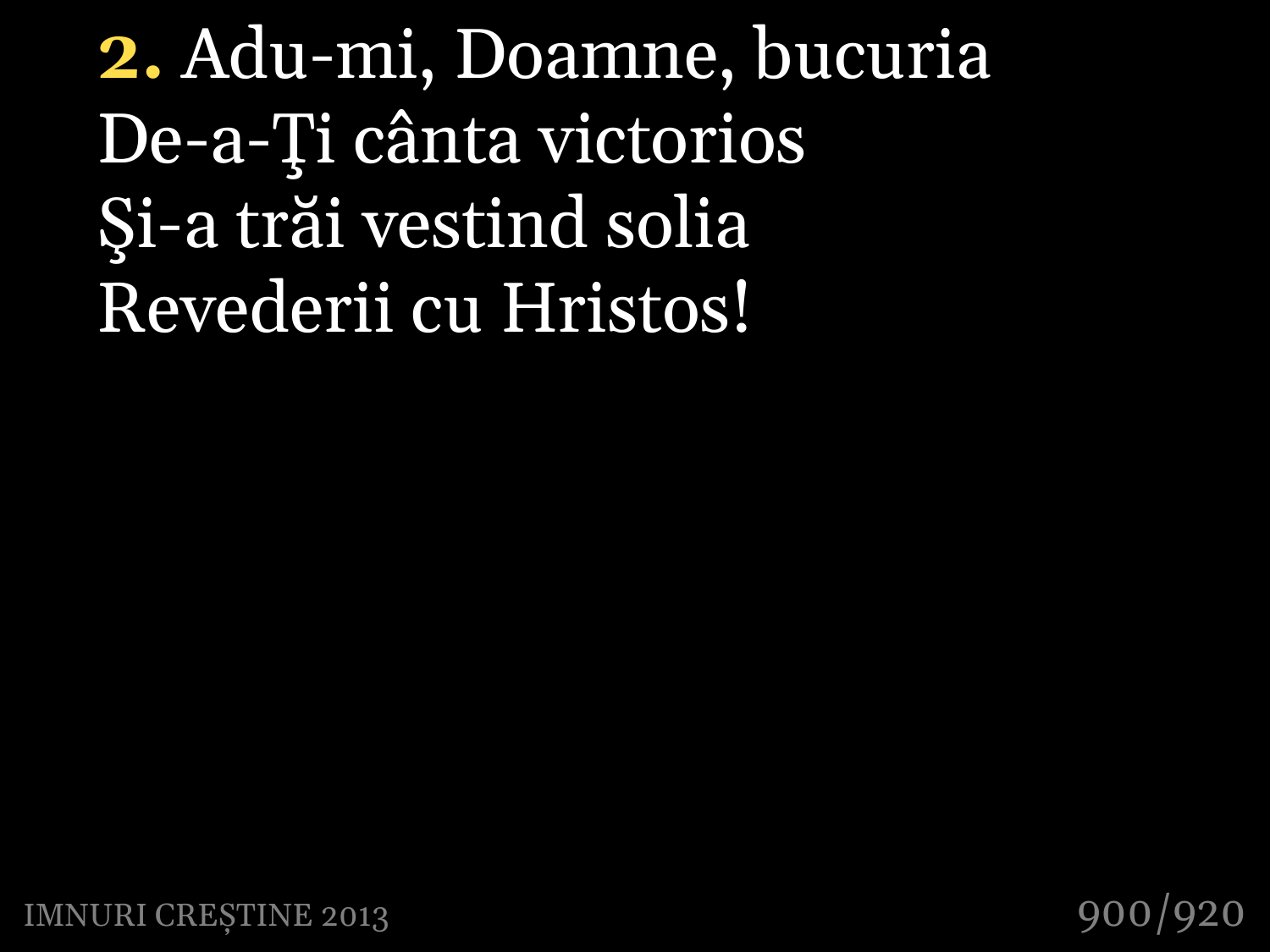

2. Adu-mi, Doamne, bucuria
De-a-Ţi cânta victorios
Şi-a trăi vestind solia
Revederii cu Hristos!
900/920
IMNURI CREȘTINE 2013